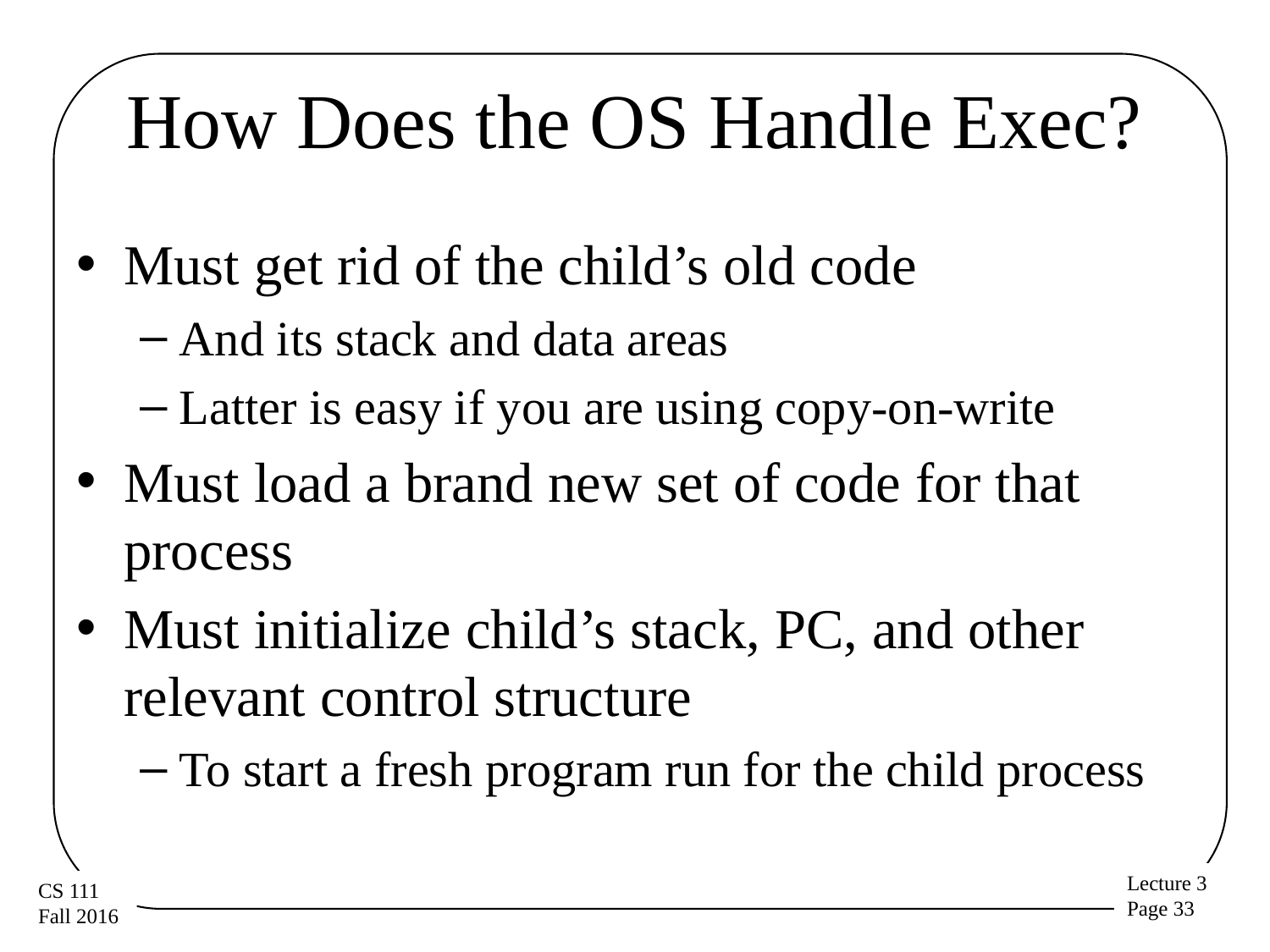

# How Does the OS Handle Exec?
Must get rid of the child’s old code
And its stack and data areas
Latter is easy if you are using copy-on-write
Must load a brand new set of code for that process
Must initialize child’s stack, PC, and other relevant control structure
To start a fresh program run for the child process